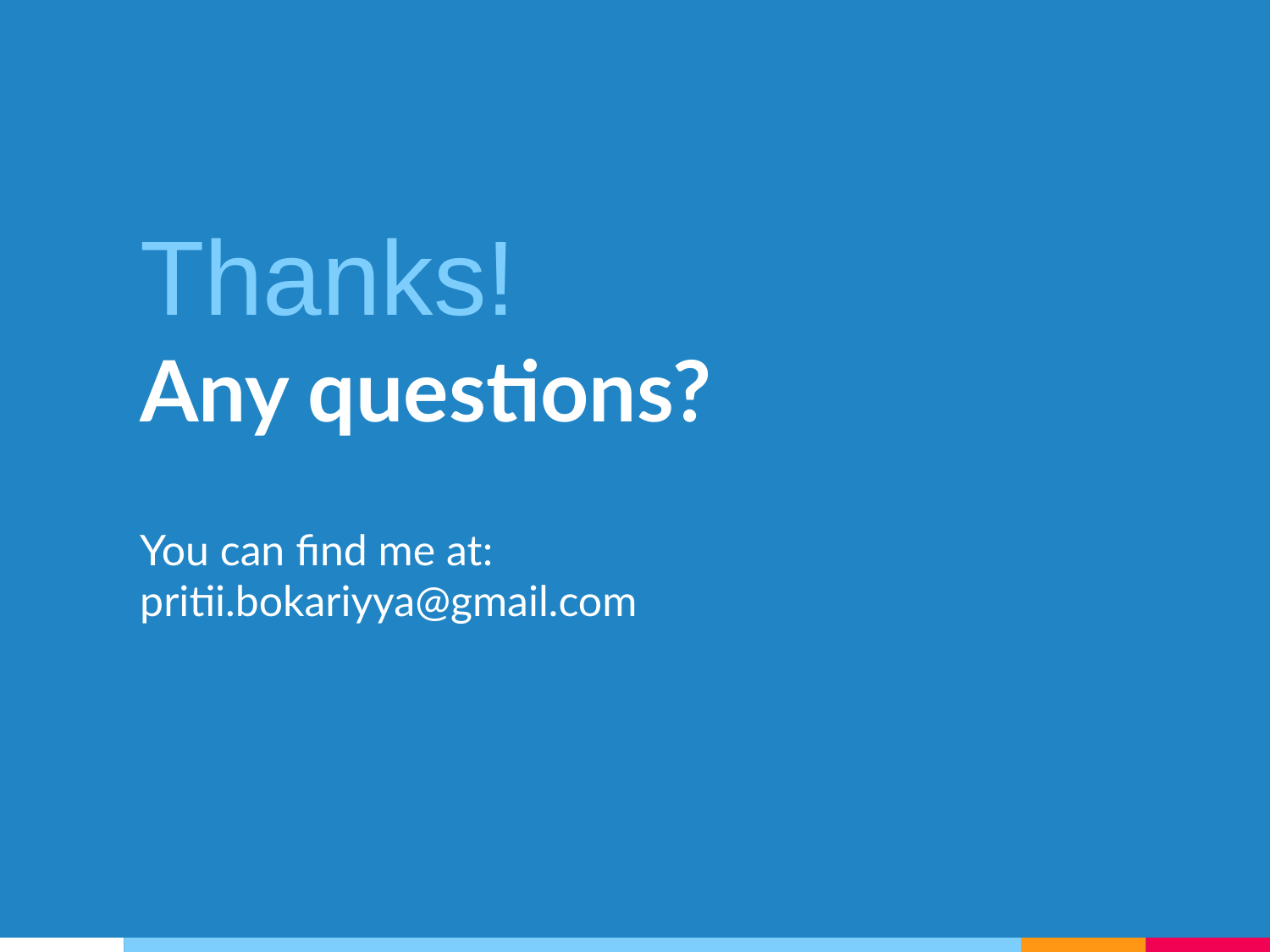

Thanks!
Any questions?
You can find me at:
pritii.bokariyya@gmail.com